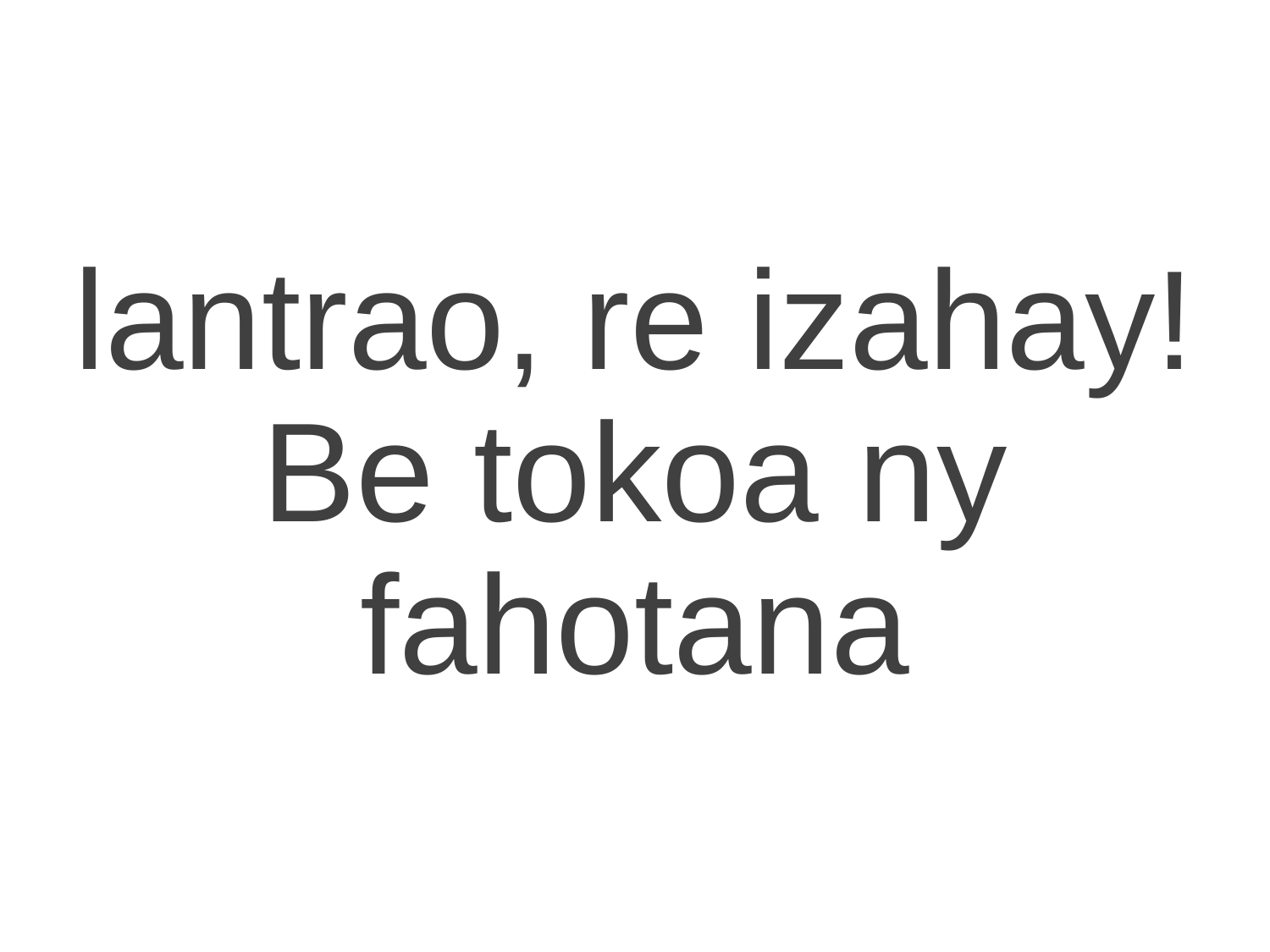

lantrao, re izahay!
Be tokoa ny fahotana